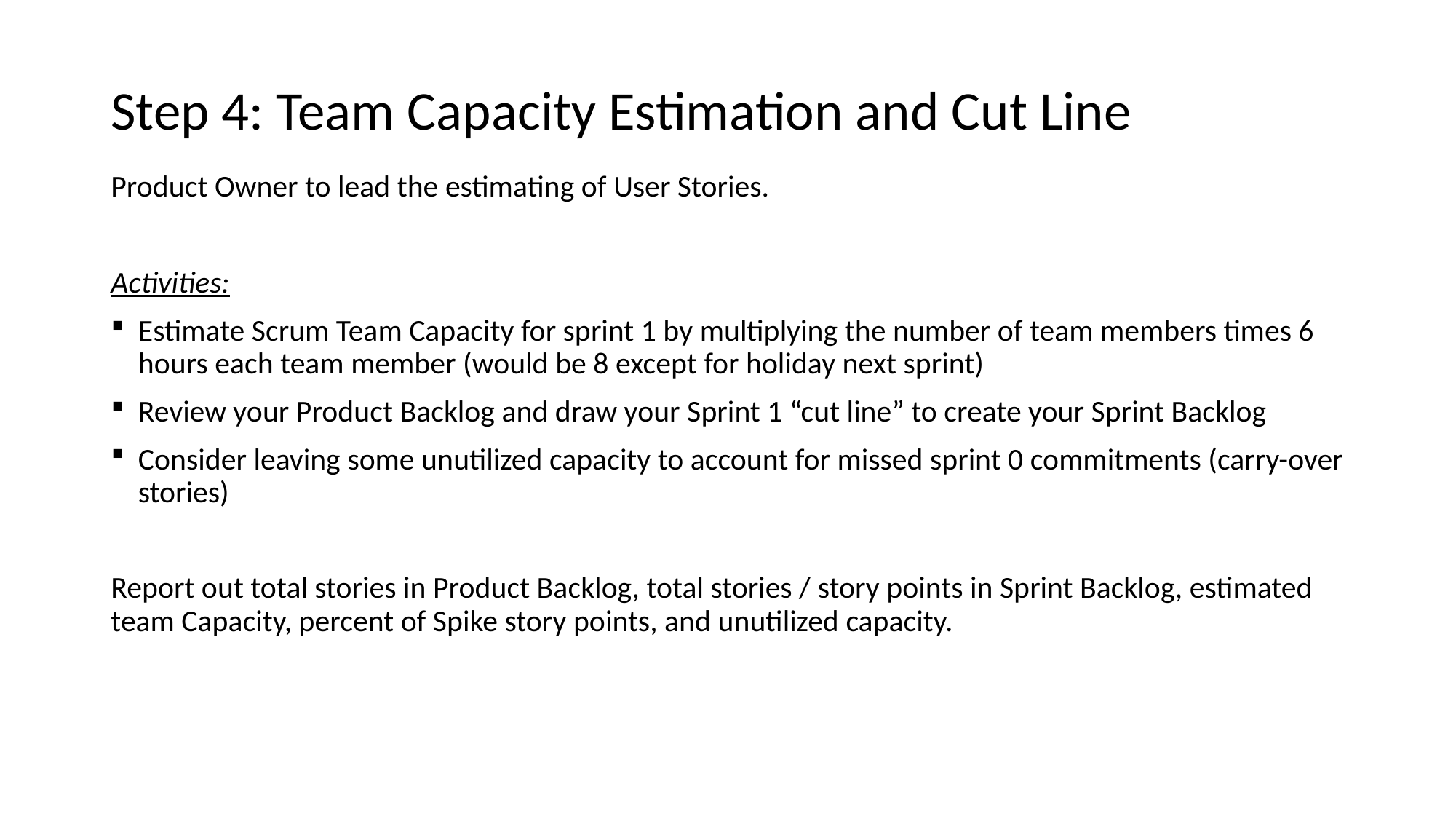

# Step 4: Team Capacity Estimation and Cut Line
Product Owner to lead the estimating of User Stories.

Activities:
Estimate Scrum Team Capacity for sprint 1 by multiplying the number of team members times 6 hours each team member (would be 8 except for holiday next sprint)
Review your Product Backlog and draw your Sprint 1 “cut line” to create your Sprint Backlog
Consider leaving some unutilized capacity to account for missed sprint 0 commitments (carry-over stories)

Report out total stories in Product Backlog, total stories / story points in Sprint Backlog, estimated team Capacity, percent of Spike story points, and unutilized capacity.